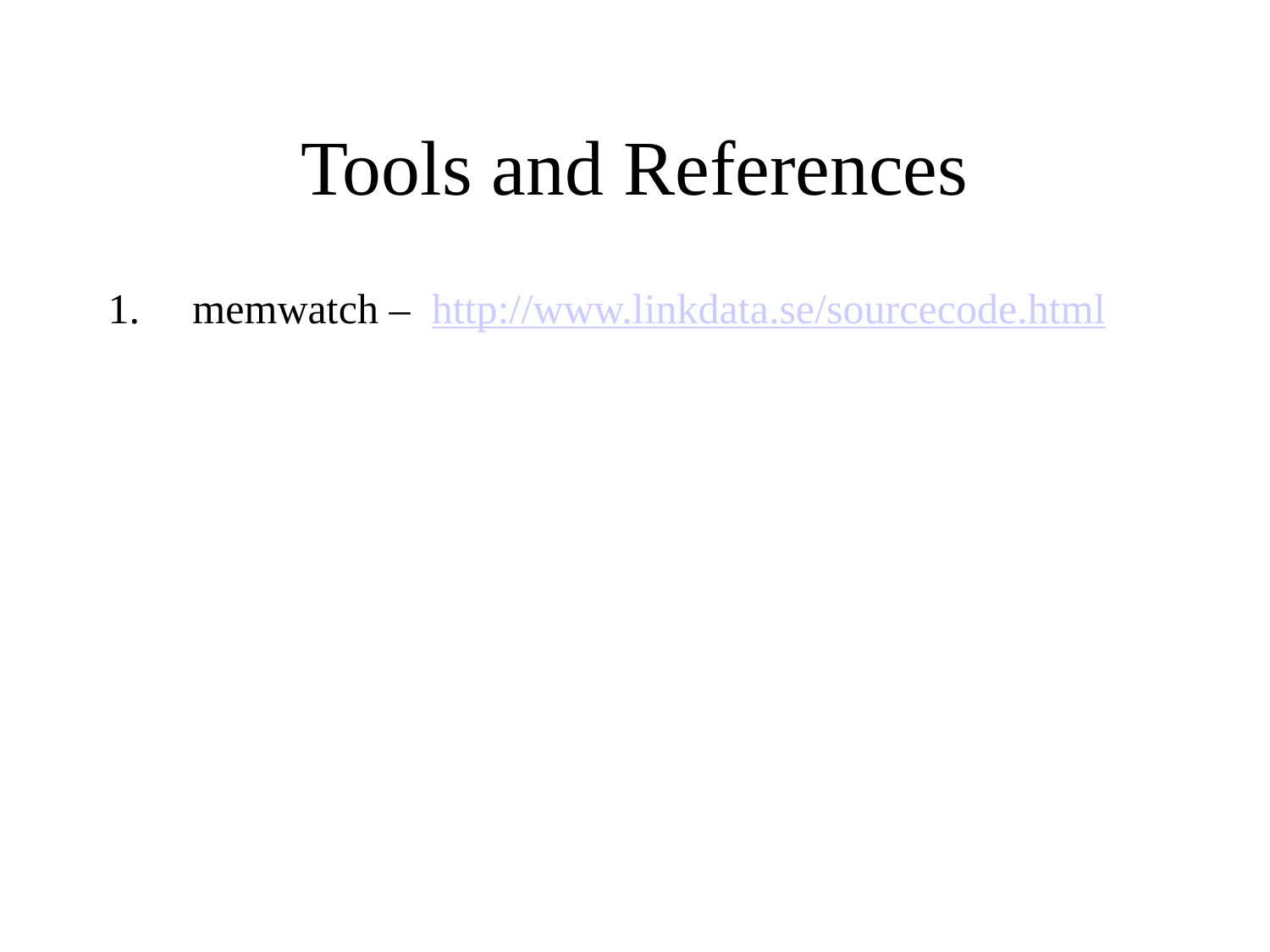

# Tools and References
memwatch –  http://www.linkdata.se/sourcecode.html